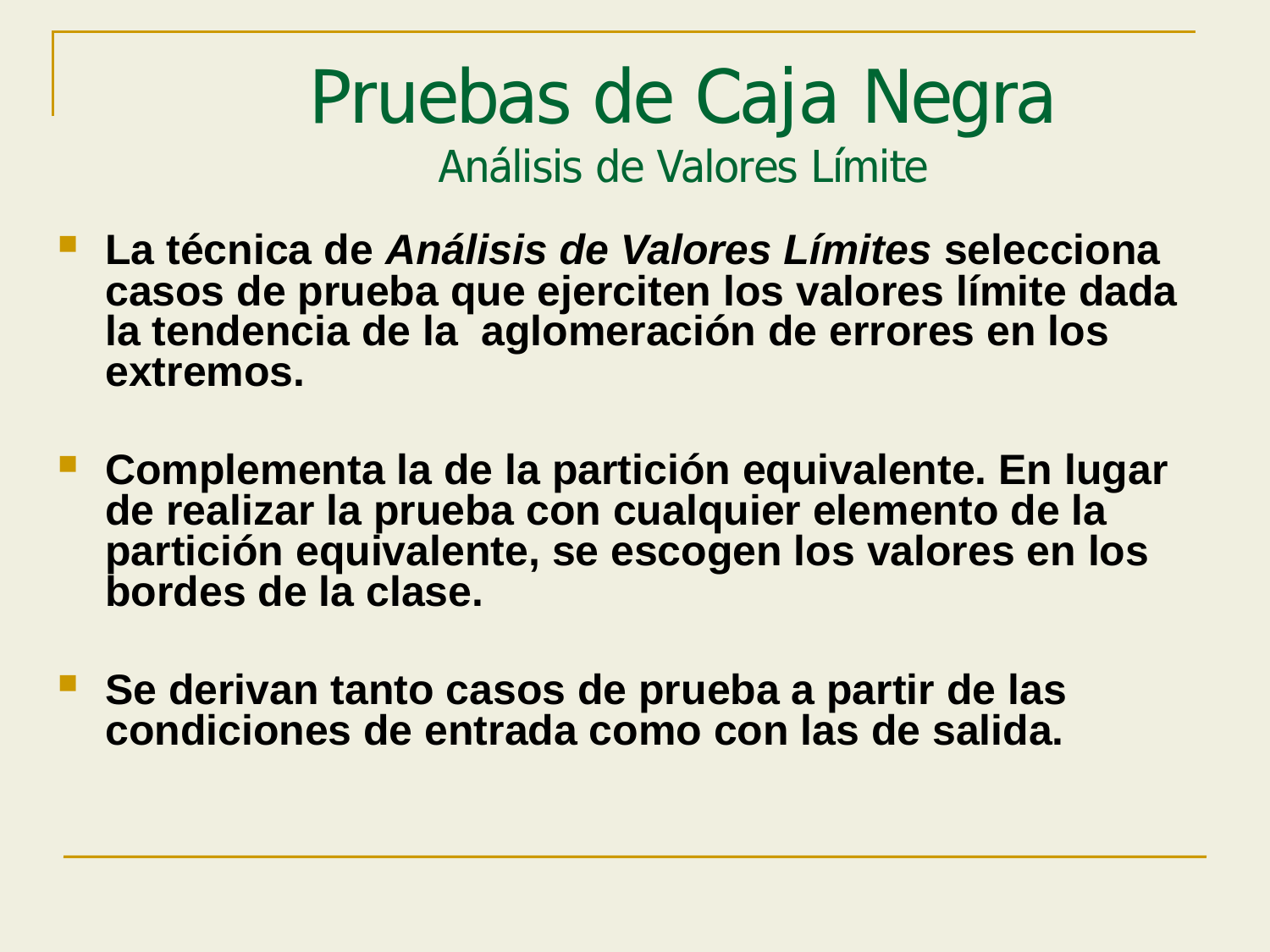

# Pruebas de Caja Negra Análisis de Valores Límite
La técnica de Análisis de Valores Límites selecciona casos de prueba que ejerciten los valores límite dada la tendencia de la  aglomeración de errores en los extremos.

Complementa la de la partición equivalente. En lugar de realizar la prueba con cualquier elemento de la partición equivalente, se escogen los valores en los bordes de la clase.

Se derivan tanto casos de prueba a partir de las condiciones de entrada como con las de salida.